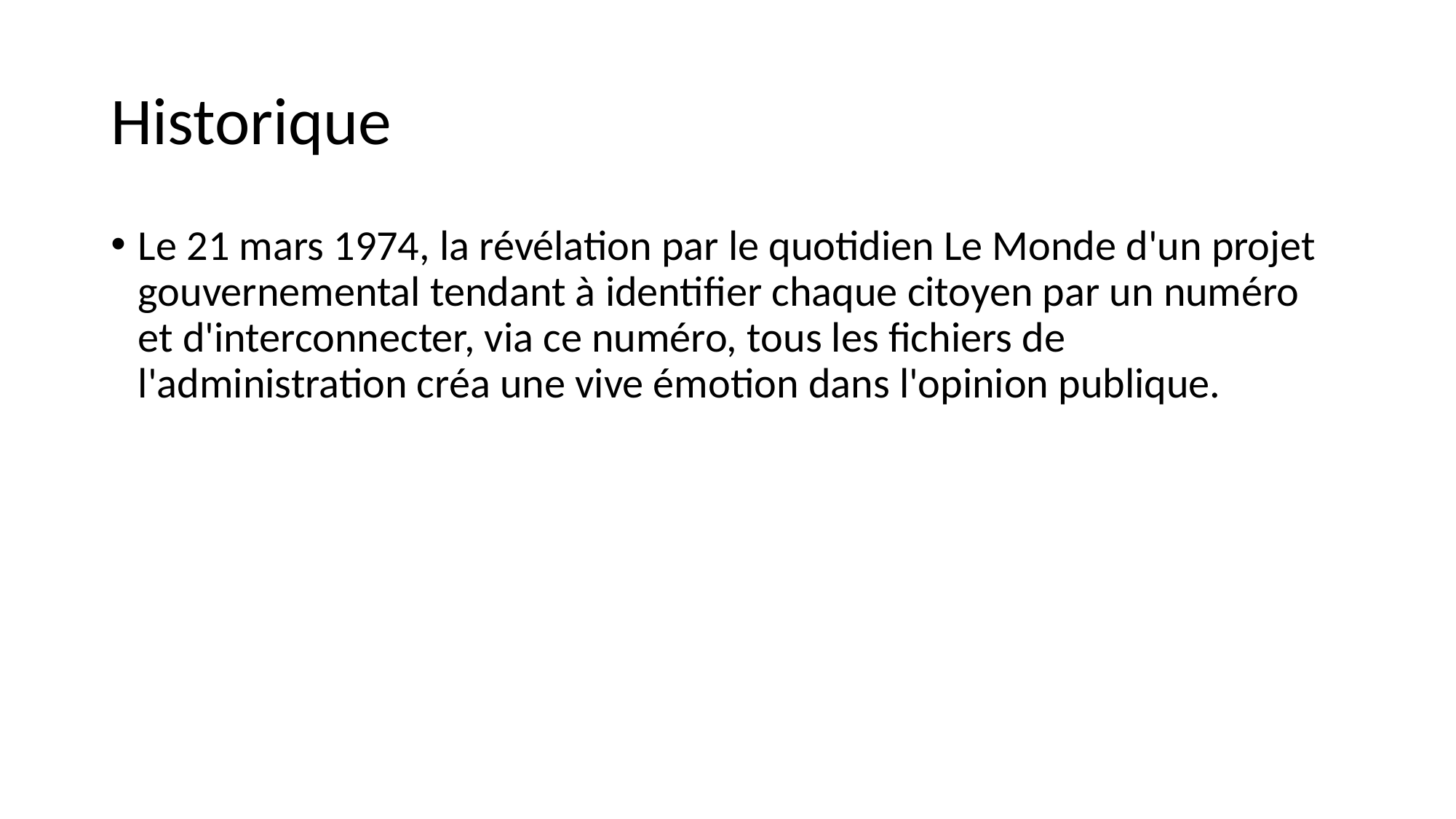

# Historique
Le 21 mars 1974, la révélation par le quotidien Le Monde d'un projet gouvernemental tendant à identifier chaque citoyen par un numéro et d'interconnecter, via ce numéro, tous les fichiers de l'administration créa une vive émotion dans l'opinion publique.